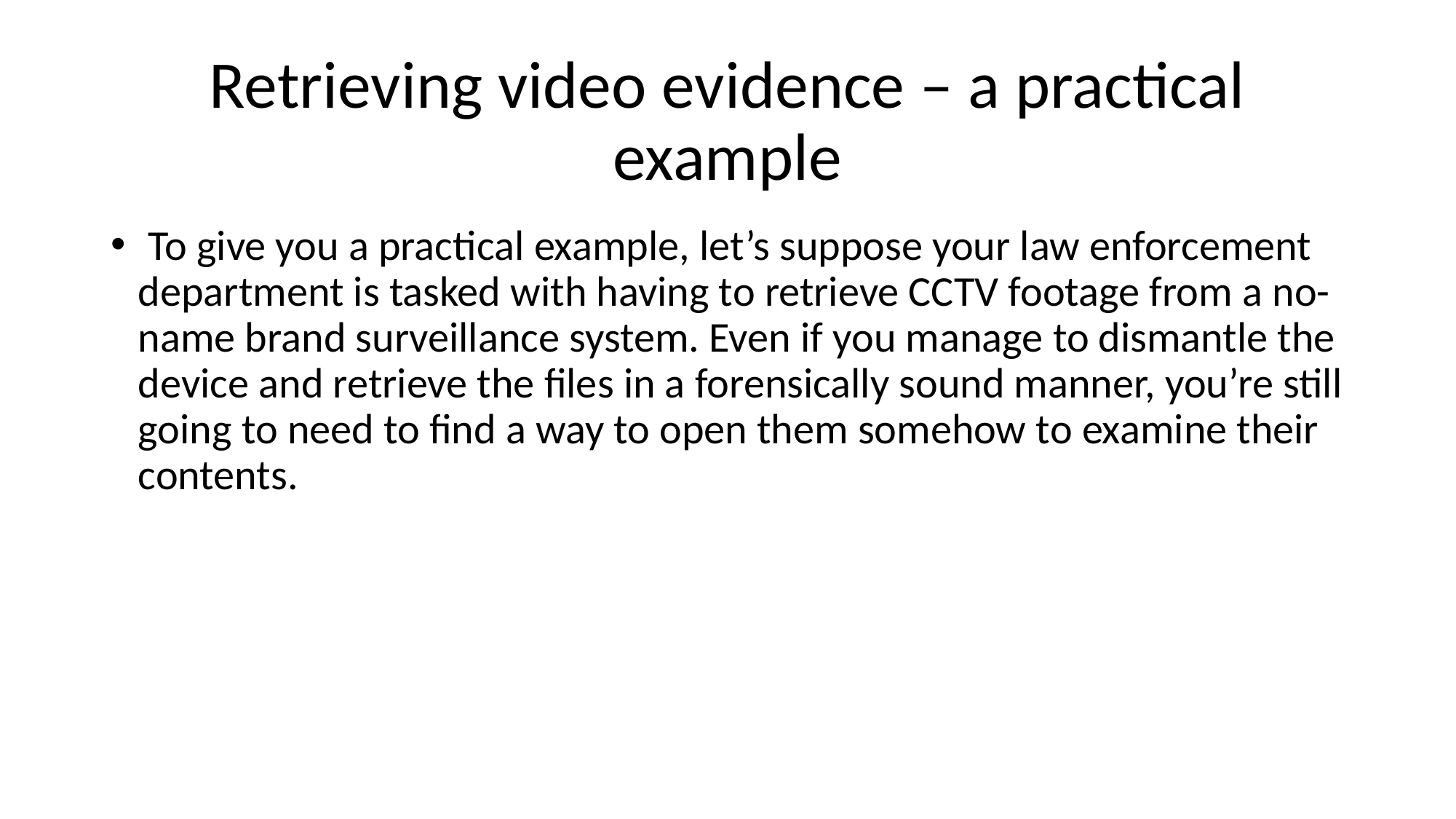

# Retrieving video evidence – a practical example
 To give you a practical example, let’s suppose your law enforcement department is tasked with having to retrieve CCTV footage from a no-name brand surveillance system. Even if you manage to dismantle the device and retrieve the files in a forensically sound manner, you’re still going to need to find a way to open them somehow to examine their contents.